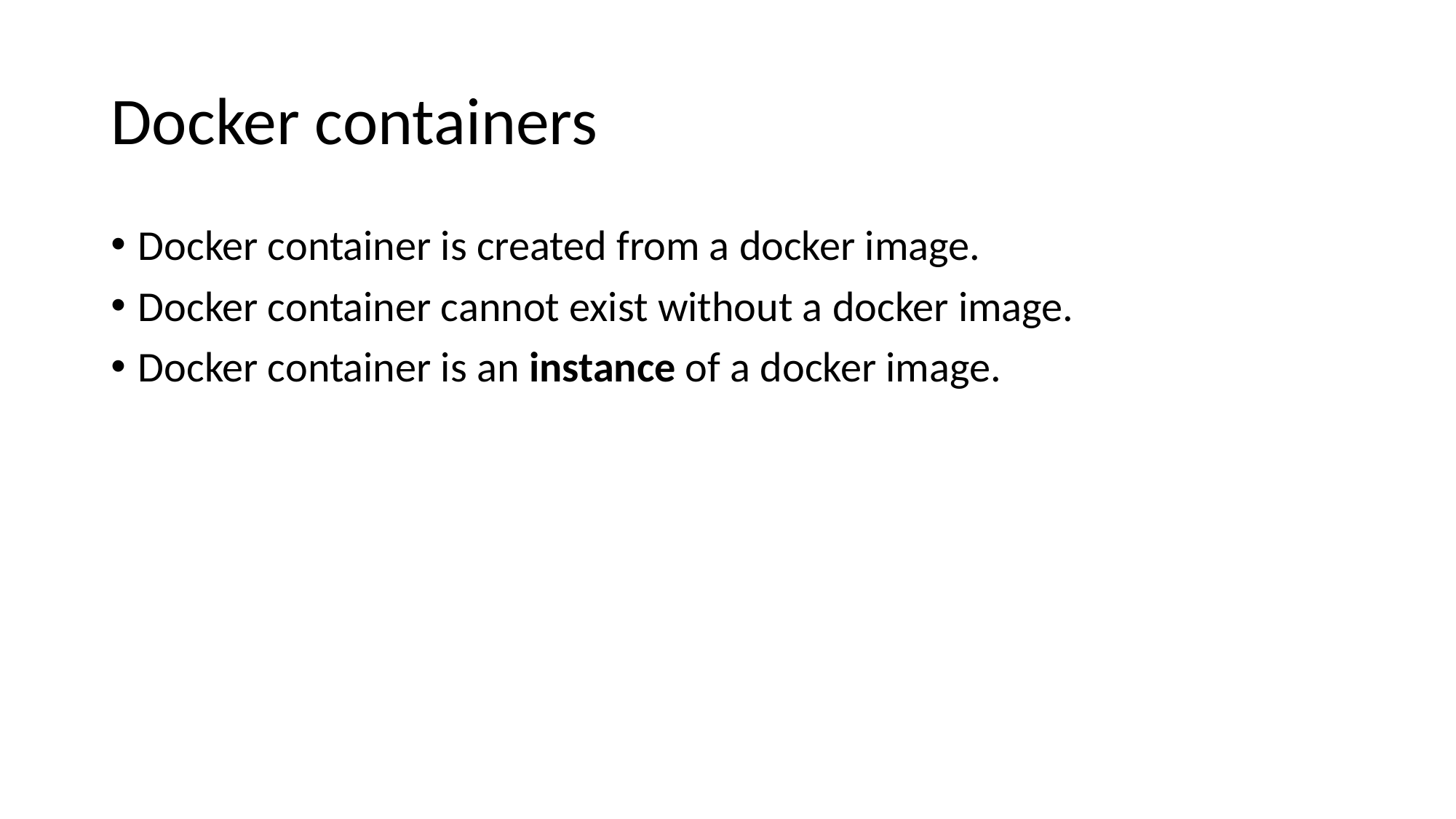

# Docker containers
Docker container is created from a docker image.
Docker container cannot exist without a docker image.
Docker container is an instance of a docker image.